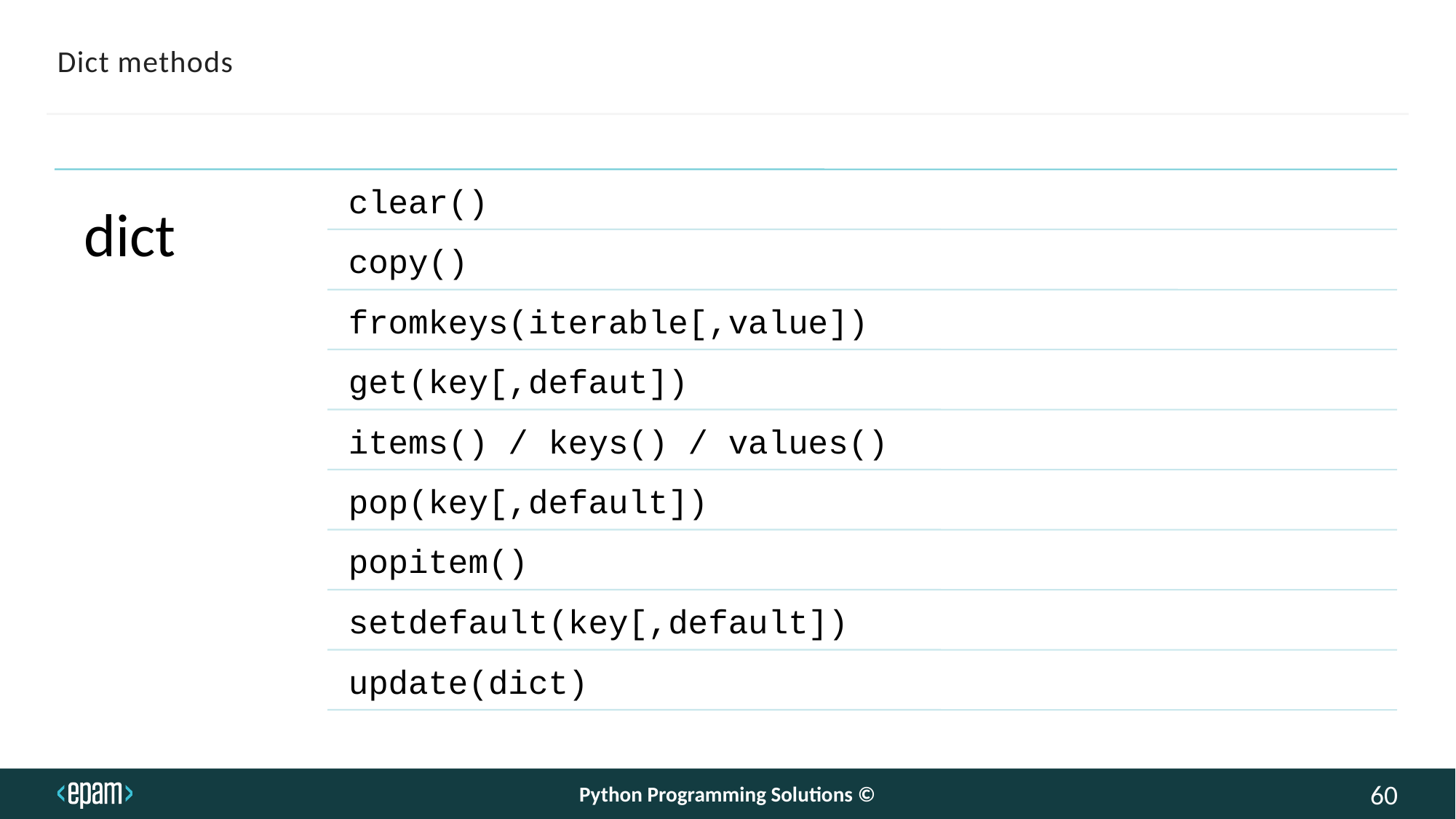

# Dict methods

dict
clear()

copy()

fromkeys(iterable[,value])

get(key[,defaut])

items() / keys() / values()

pop(key[,default])

popitem()

setdefault(key[,default])

update(dict)

Python Programming Solutions ©
60